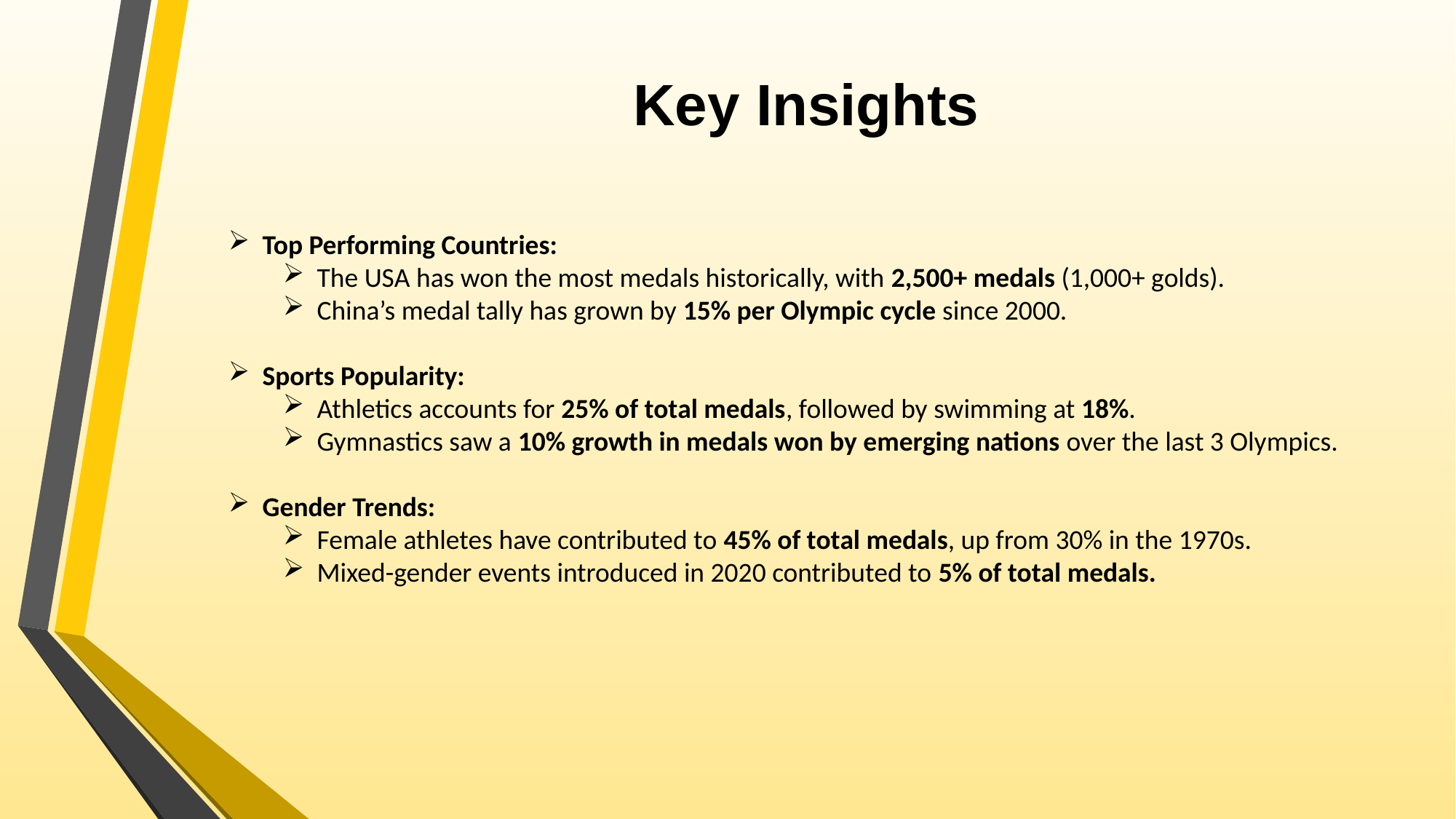

# Key Insights
Top Performing Countries:
The USA has won the most medals historically, with 2,500+ medals (1,000+ golds).
China’s medal tally has grown by 15% per Olympic cycle since 2000.

Sports Popularity:
Athletics accounts for 25% of total medals, followed by swimming at 18%.
Gymnastics saw a 10% growth in medals won by emerging nations over the last 3 Olympics.

Gender Trends:
Female athletes have contributed to 45% of total medals, up from 30% in the 1970s.
Mixed-gender events introduced in 2020 contributed to 5% of total medals.